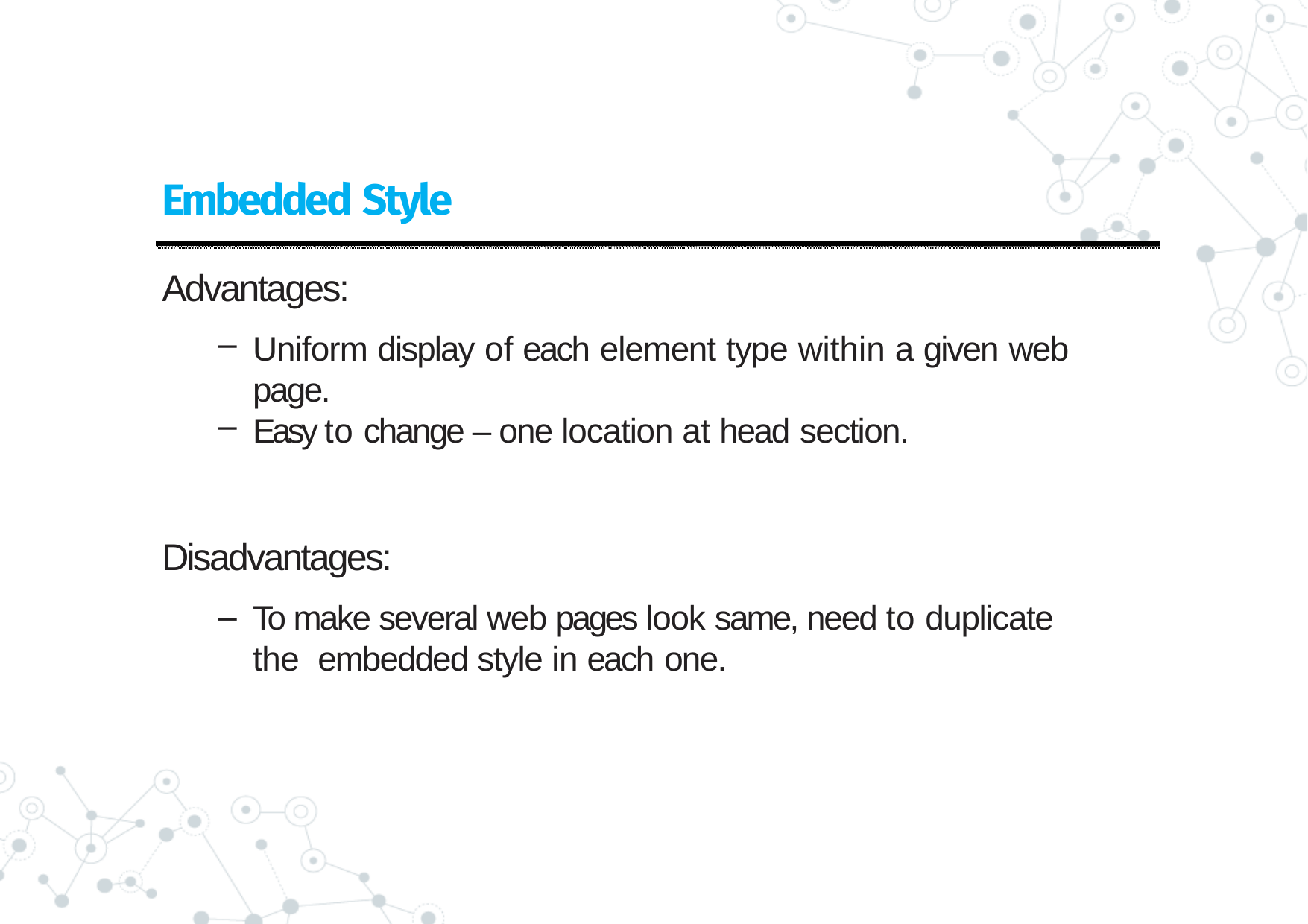

# Embedded Style

Advantages:
Uniform display of each element type within a given web page.
Easy to change – one location at head section.

Disadvantages:
To make several web pages look same, need to duplicate the  embedded style in each one.

15